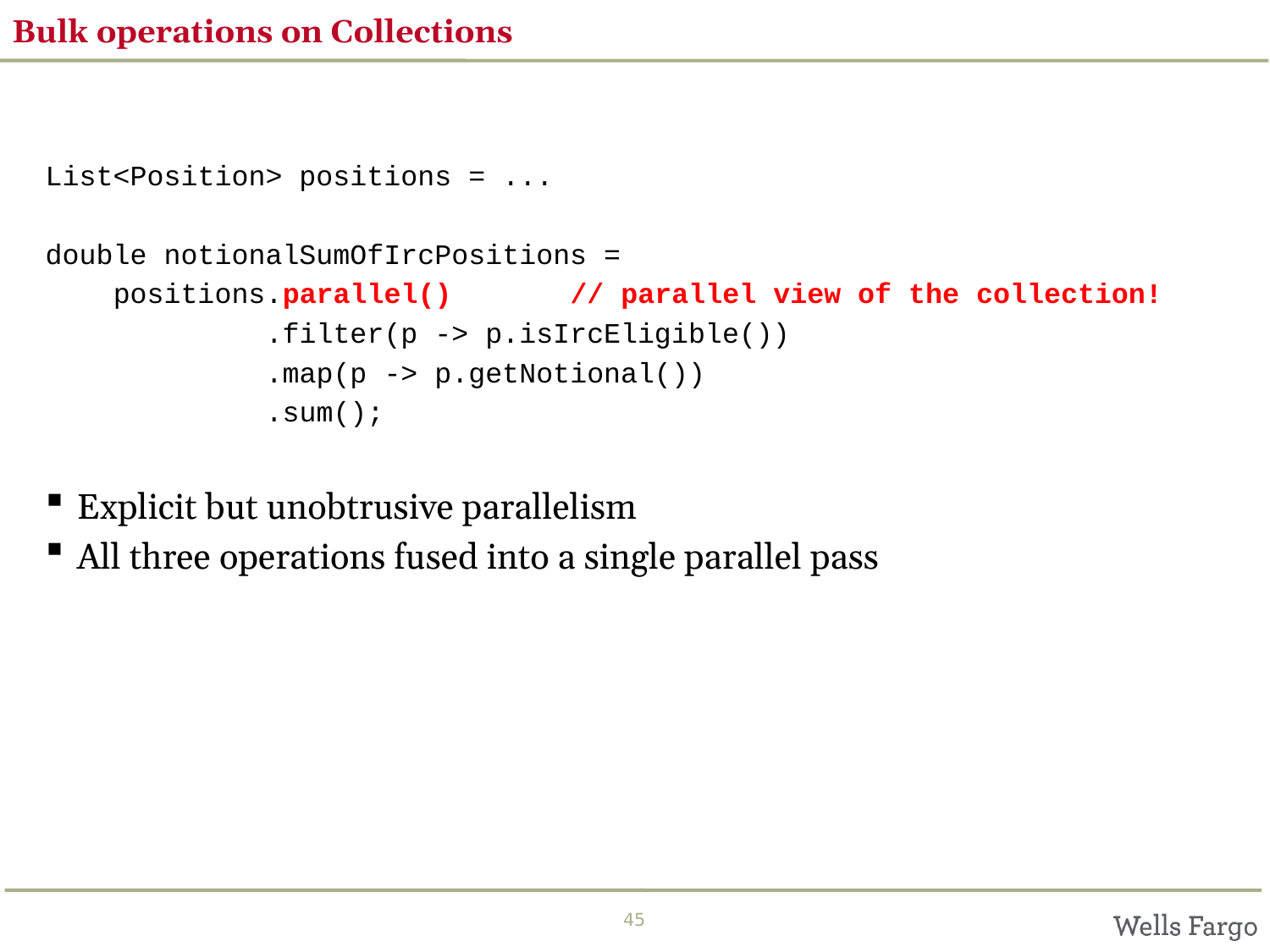

# Bulk operations on Collections
List<Position> positions = ...

double notionalSumOfIrcPositions =
    positions.parallel()       // parallel view of the collection!
             .filter(p -> p.isIrcEligible())
             .map(p -> p.getNotional())
             .sum();

Explicit but unobtrusive parallelism
All three operations fused into a single parallel pass

45